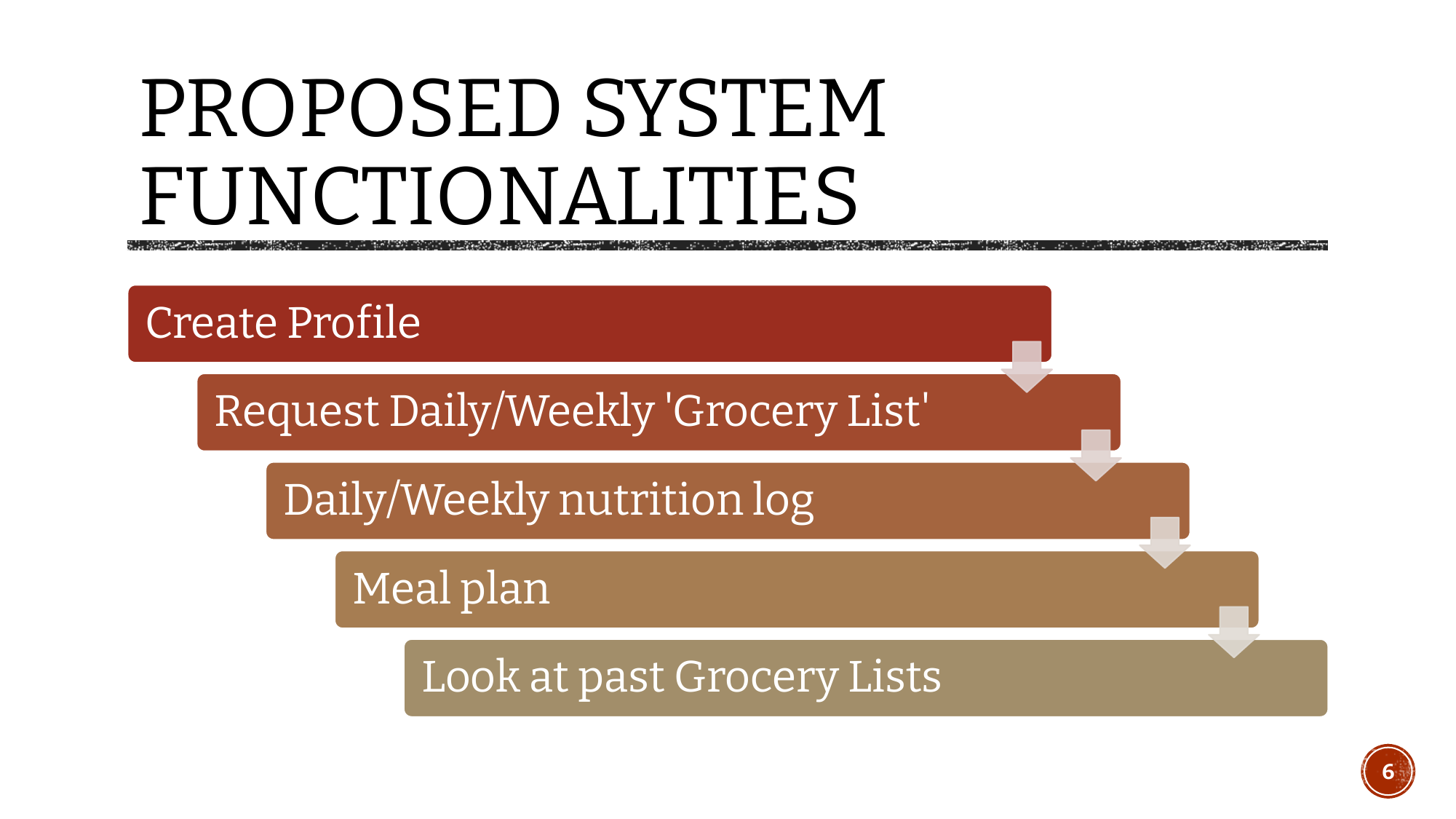

# Proposed system functionalities

Create Profile
Request Daily/Weekly 'Grocery List'
Daily/Weekly nutrition log
Meal plan
Look at past Grocery Lists

6